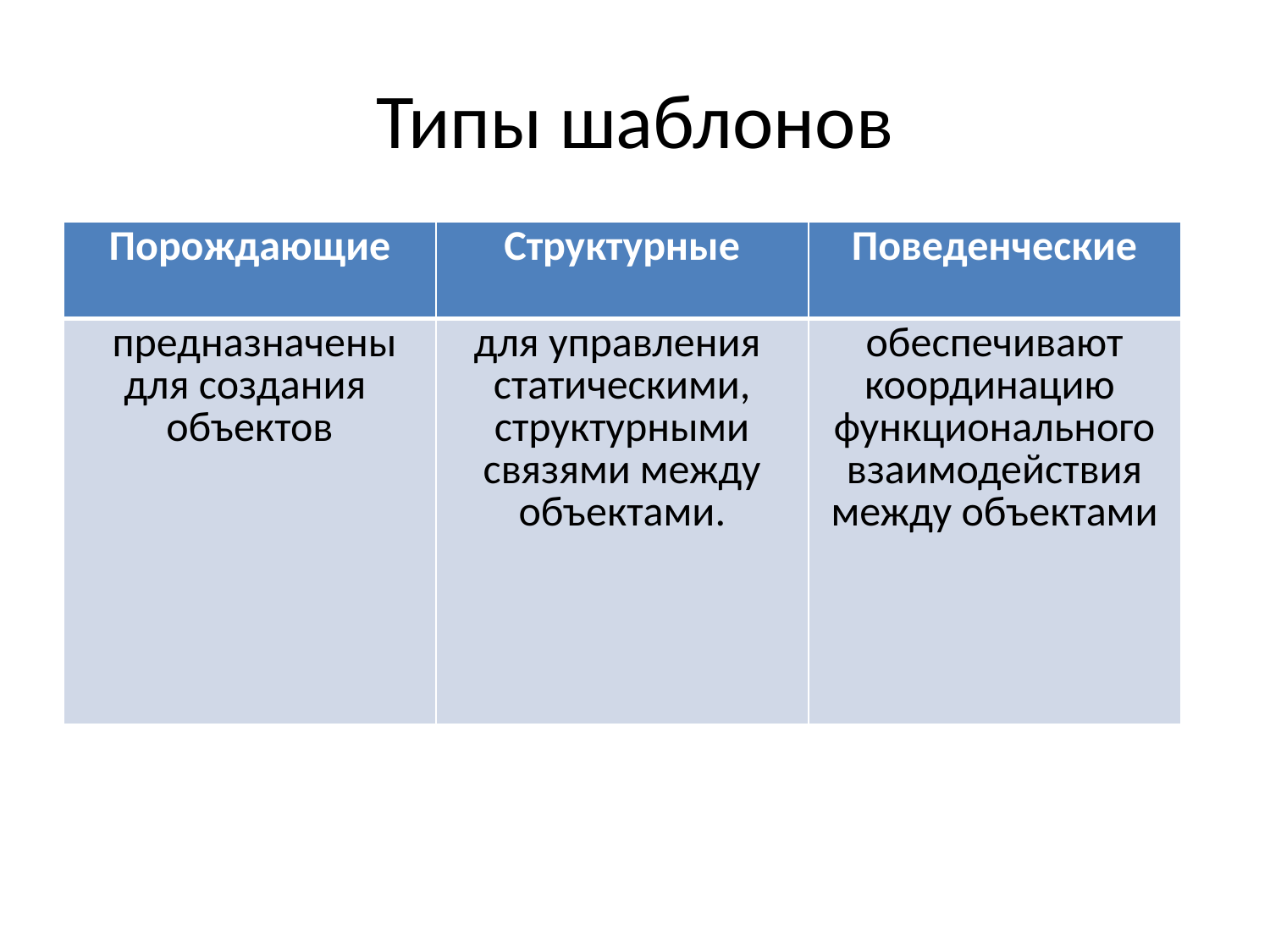

# Типы шаблонов
| Порождающие | Структурные | Поведенческие |
| --- | --- | --- |
| предназначены для создания объектов | для управления статическими, структурными связями между объектами. | обеспечивают координацию функционального взаимодействия между объектами |